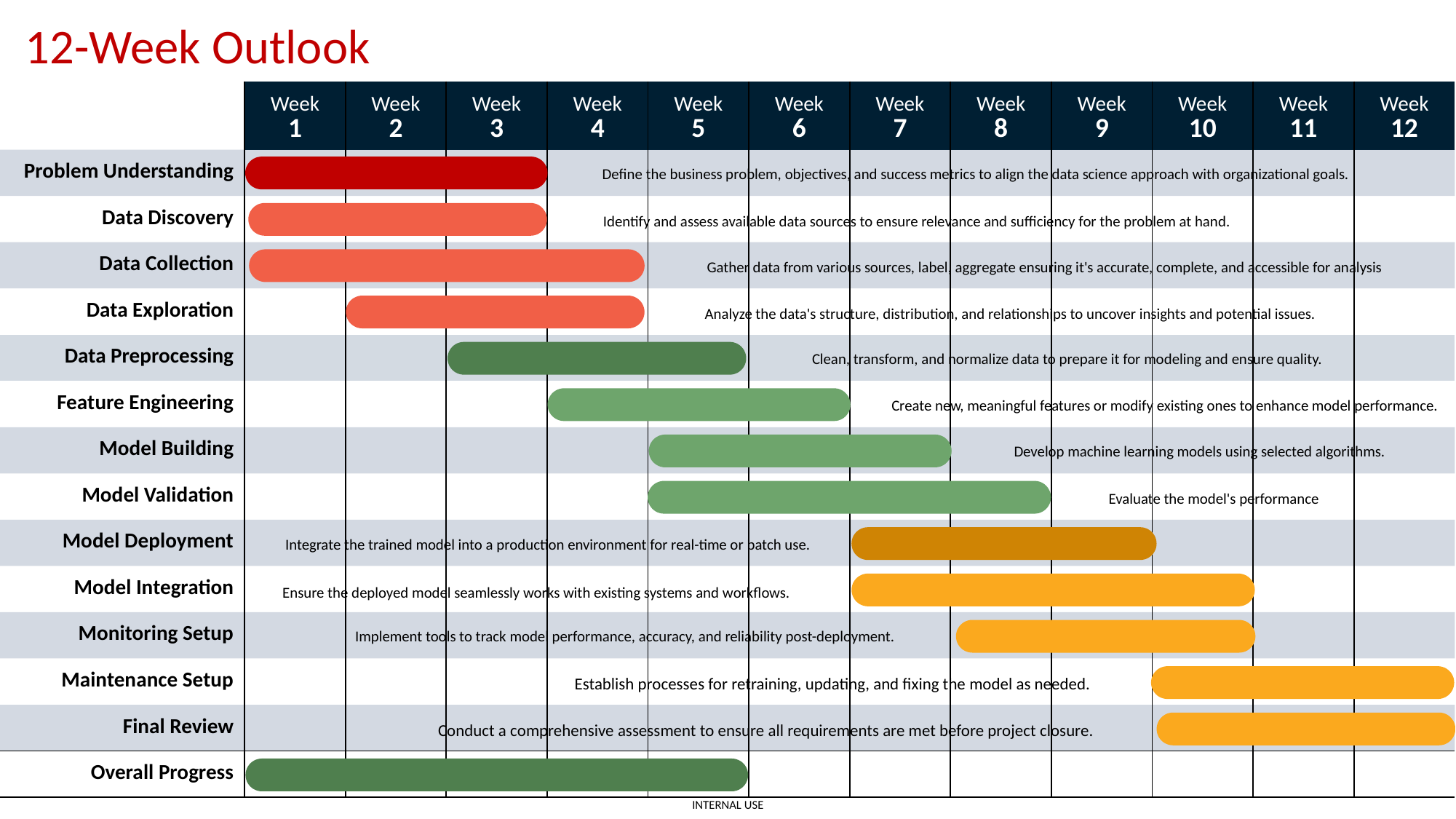

12-Week Outlook
|  | Week 1 | Week 2 | Week 3 | Week 4 | Week 5 | Week 6 | Week 7 | Week 8 | Week 9 | Week 10 | Week 11 | Week 12 |
| --- | --- | --- | --- | --- | --- | --- | --- | --- | --- | --- | --- | --- |
| Problem Understanding |  |  |  |  |  |  |  |  |  |  |  |  |
| Data Discovery |  |  |  |  |  |  |  |  |  |  |  |  |
| Data Collection |  |  |  |  |  |  |  |  |  |  |  |  |
| Data Exploration |  |  |  |  |  |  |  |  |  |  |  |  |
| Data Preprocessing |  |  |  |  |  |  |  |  |  |  |  |  |
| Feature Engineering |  |  |  |  |  |  |  |  |  |  |  |  |
| Model Building |  |  |  |  |  |  |  |  |  |  |  |  |
| Model Validation |  |  |  |  |  |  |  |  |  |  |  |  |
| Model Deployment |  |  |  |  |  |  |  |  |  |  |  |  |
| Model Integration |  |  |  |  |  |  |  |  |  |  |  |  |
| Monitoring Setup |  |  |  |  |  |  |  |  |  |  |  |  |
| Maintenance Setup |  |  |  |  |  |  |  |  |  |  |  |  |
| Final Review |  |  |  |  |  |  |  |  |  |  |  |  |
| Overall Progress |  |  |  |  |  |  |  |  |  |  |  |  |

Define the business problem, objectives, and success metrics to align the data science approach with organizational goals.

Identify and assess available data sources to ensure relevance and sufficiency for the problem at hand.

Gather data from various sources, label, aggregate ensuring it's accurate, complete, and accessible for analysis

Analyze the data's structure, distribution, and relationships to uncover insights and potential issues.

Clean, transform, and normalize data to prepare it for modeling and ensure quality.

Create new, meaningful features or modify existing ones to enhance model performance.

Develop machine learning models using selected algorithms.

Evaluate the model's performance

Integrate the trained model into a production environment for real-time or batch use.

Ensure the deployed model seamlessly works with existing systems and workflows.

Implement tools to track model performance, accuracy, and reliability post-deployment.

Establish processes for retraining, updating, and fixing the model as needed.

Conduct a comprehensive assessment to ensure all requirements are met before project closure.